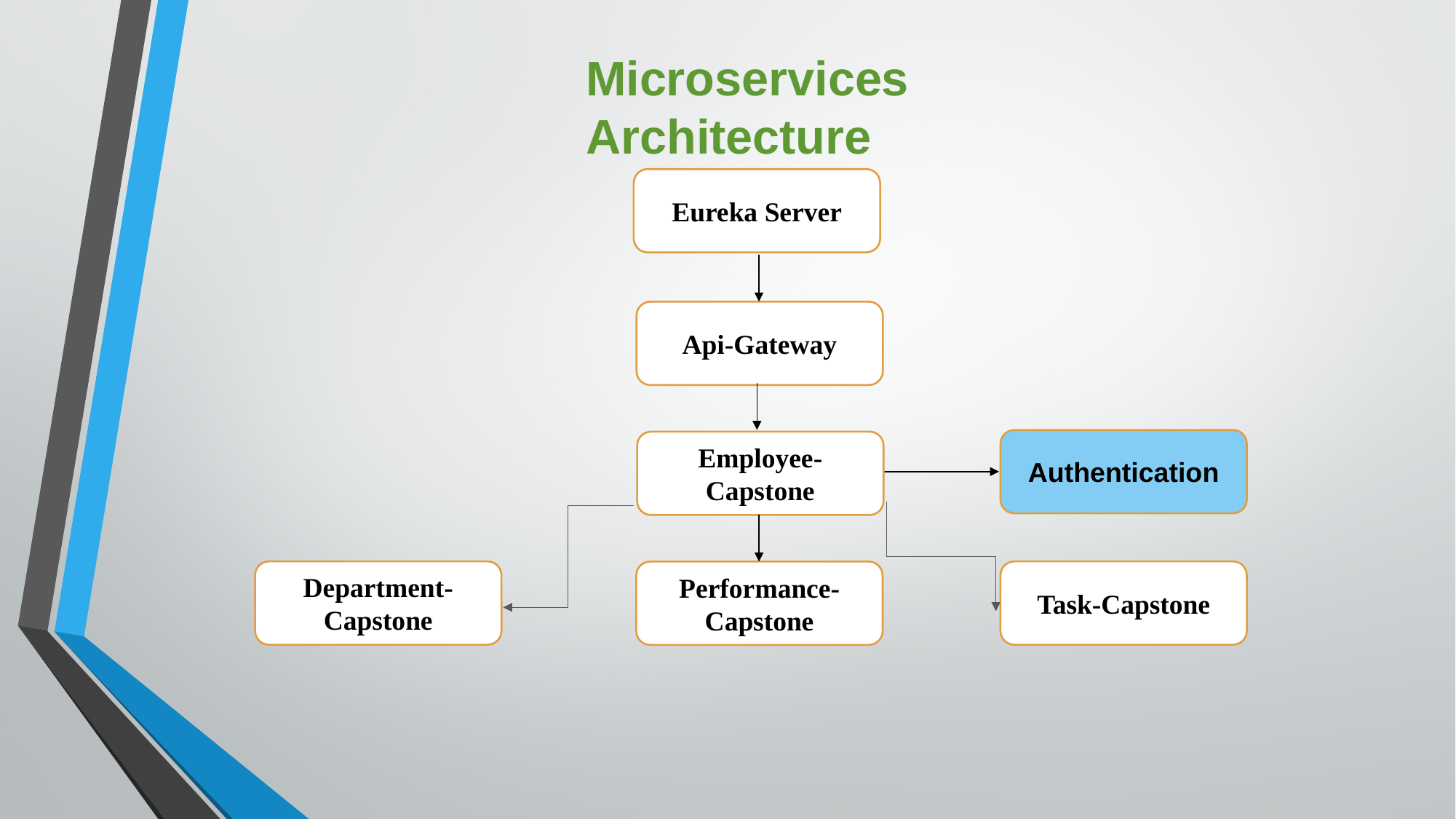

Microservices Architecture

Eureka Server
Api-Gateway
Authentication
Employee-Capstone
Department-Capstone
Task-Capstone
Performance-Capstone